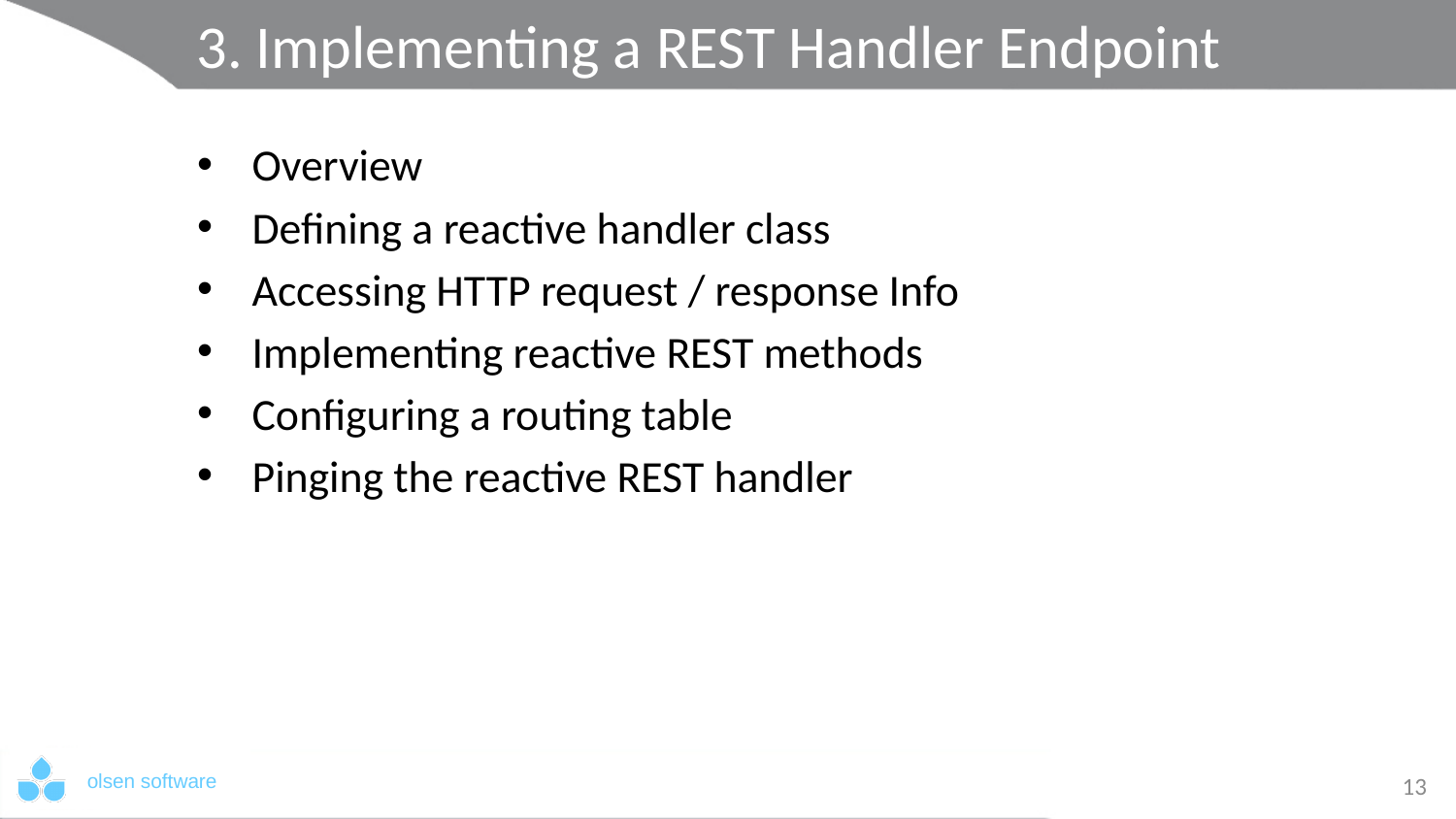

# 3. Implementing a REST Handler Endpoint
Overview
Defining a reactive handler class
Accessing HTTP request / response Info
Implementing reactive REST methods
Configuring a routing table
Pinging the reactive REST handler

13